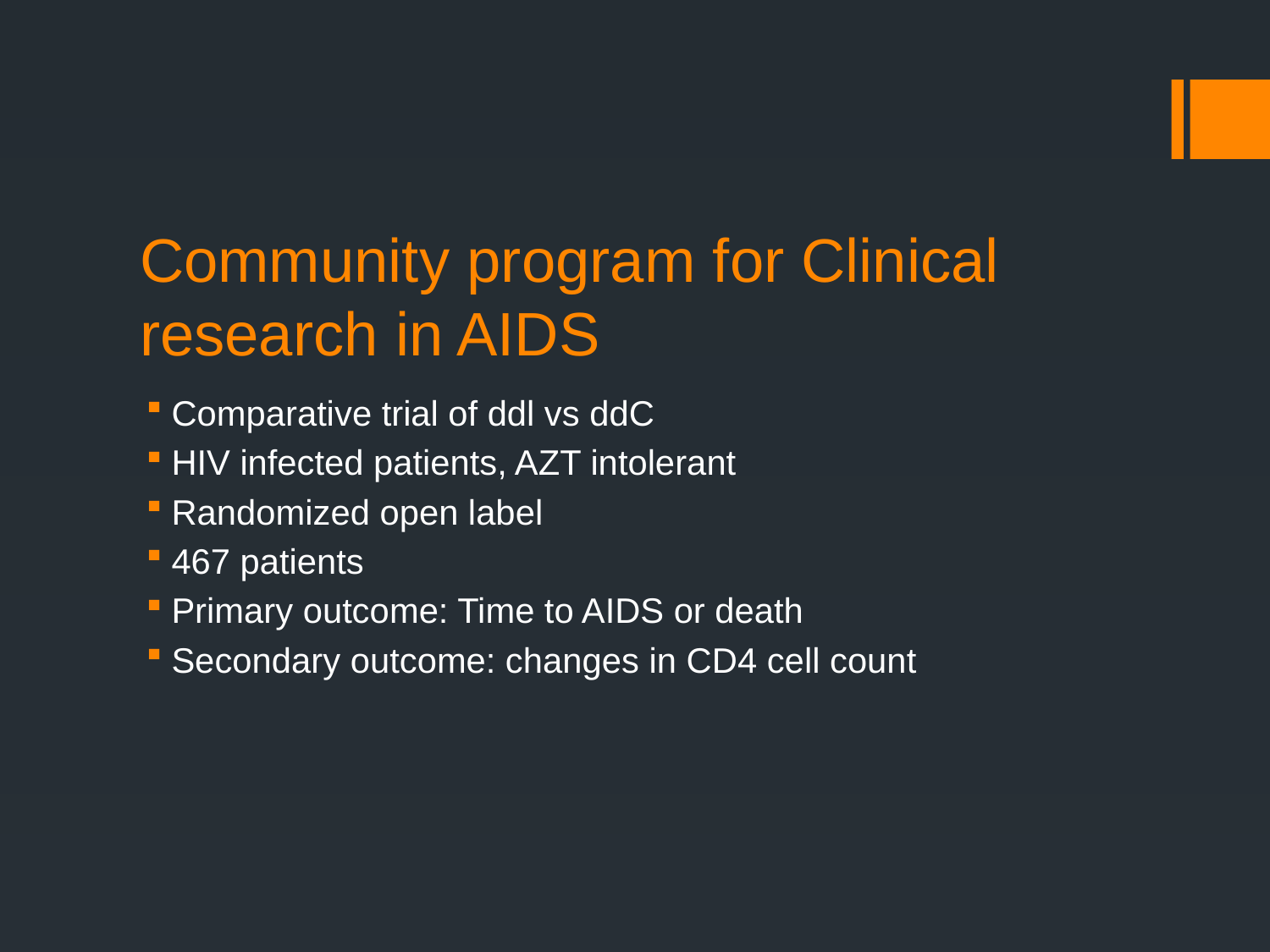

# Community program for Clinical research in AIDS
Comparative trial of ddl vs ddC
HIV infected patients, AZT intolerant
Randomized open label
467 patients
Primary outcome: Time to AIDS or death
Secondary outcome: changes in CD4 cell count